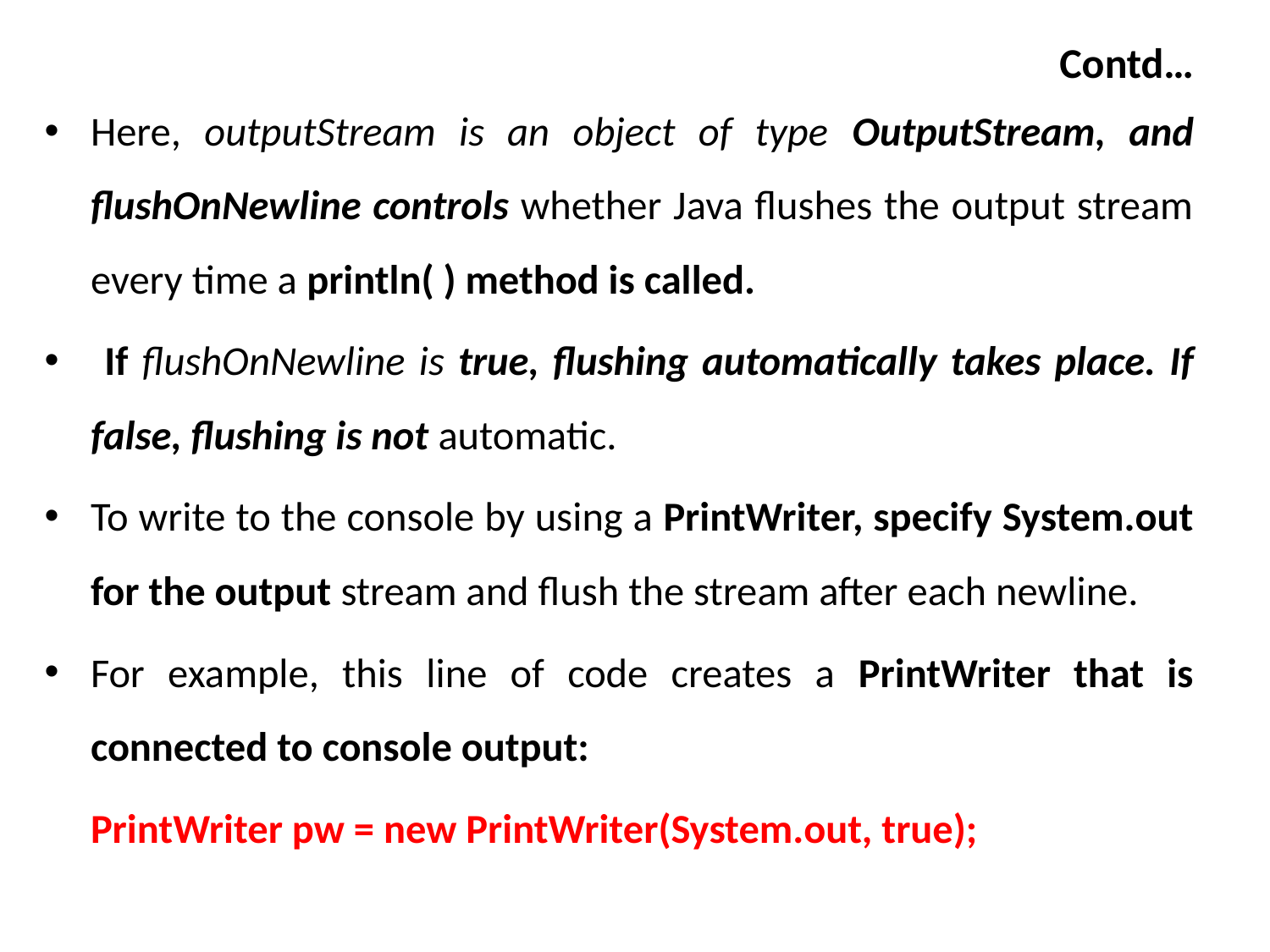

# Contd…
Here, outputStream is an object of type OutputStream, and flushOnNewline controls whether Java flushes the output stream every time a println( ) method is called.
 If flushOnNewline is true, flushing automatically takes place. If false, flushing is not automatic.
To write to the console by using a PrintWriter, specify System.out for the output stream and flush the stream after each newline.
For example, this line of code creates a PrintWriter that is connected to console output:
	PrintWriter pw = new PrintWriter(System.out, true);